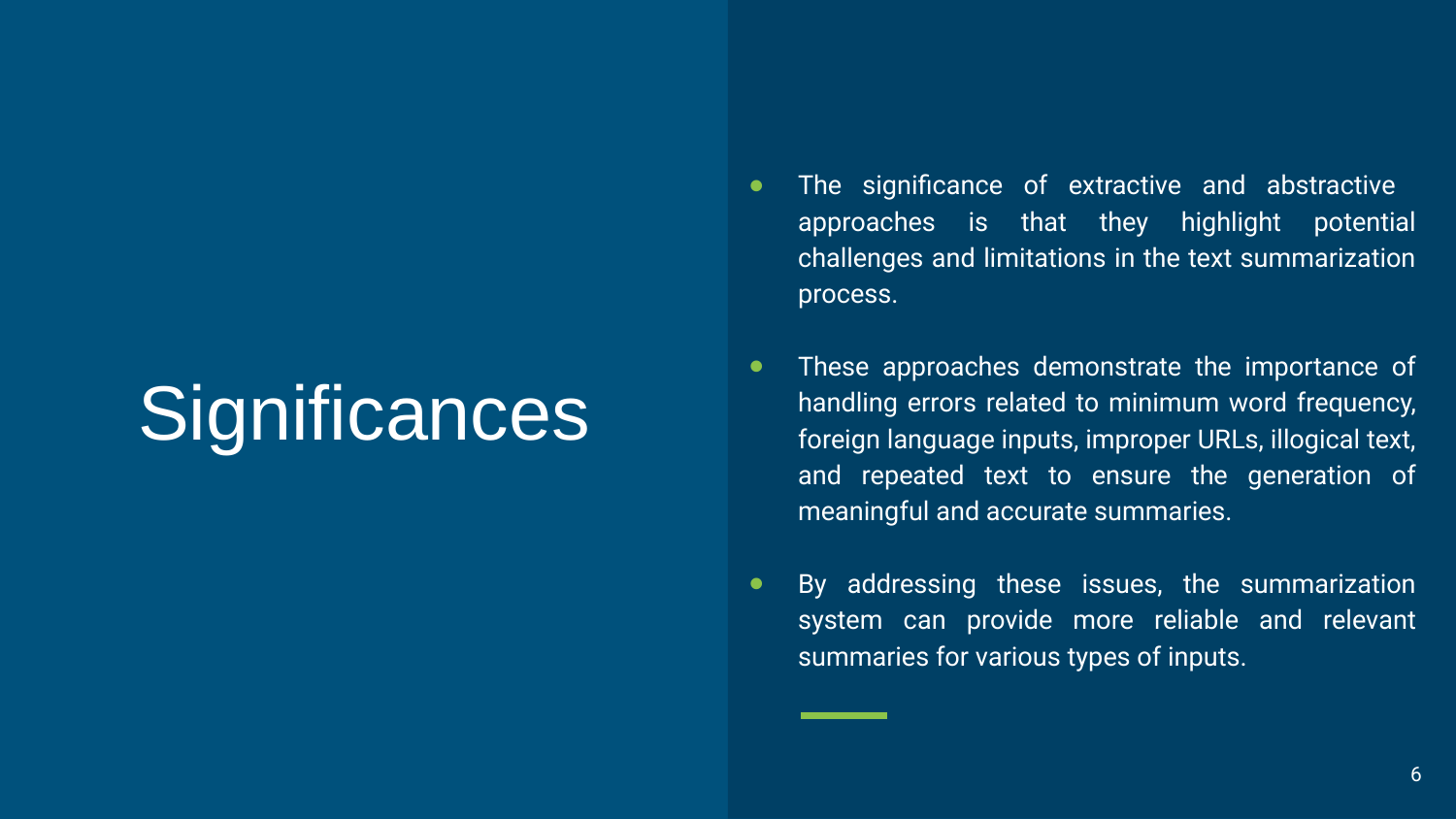

The significance of extractive and abstractive  approaches is that they highlight potential challenges and limitations in the text summarization process.

These approaches demonstrate the importance of handling errors related to minimum word frequency, foreign language inputs, improper URLs, illogical text, and repeated text to ensure the generation of meaningful and accurate summaries.

By addressing these issues, the summarization system can provide more reliable and relevant summaries for various types of inputs.
# Significances
6